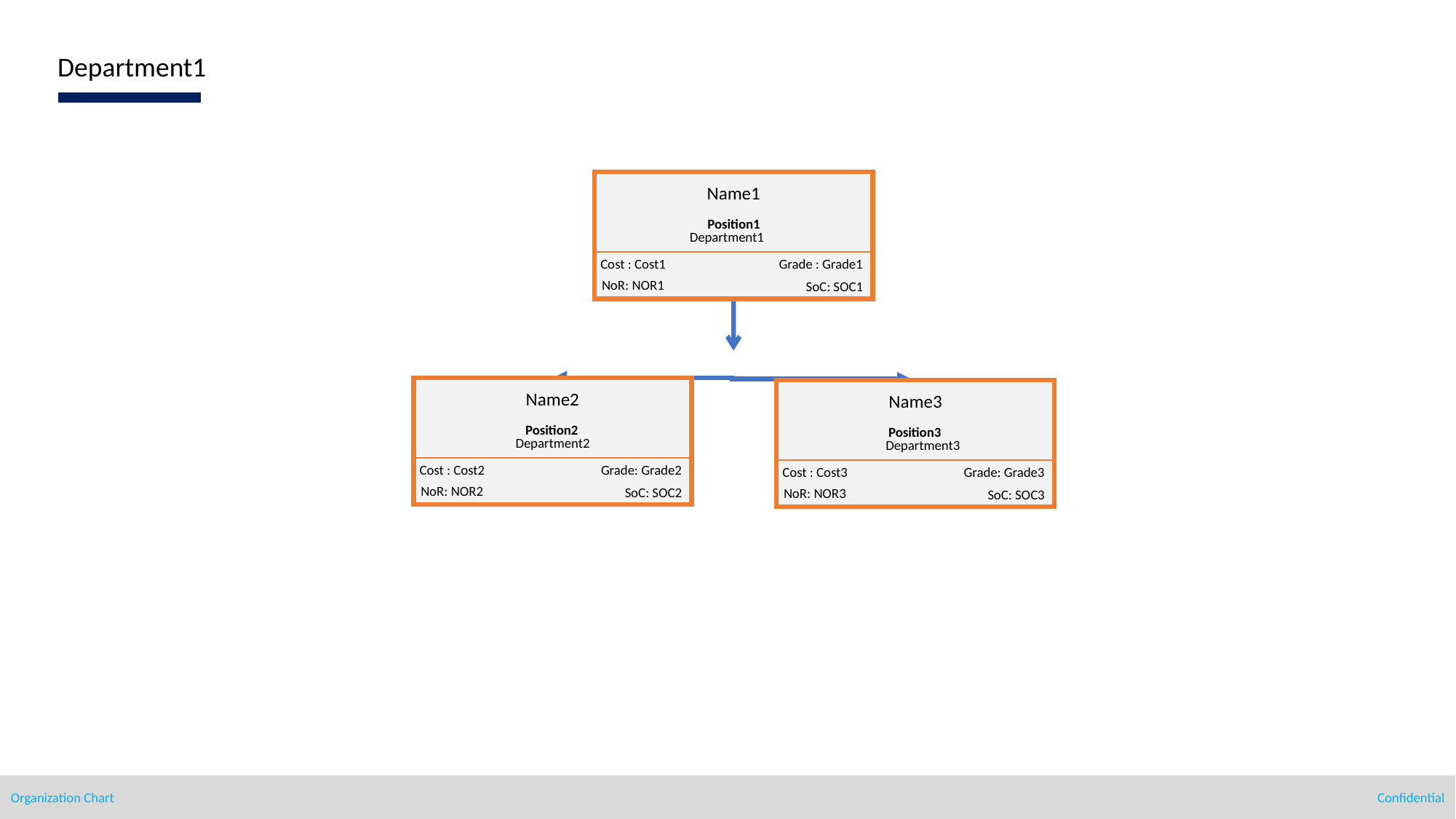

Department1

Name1
Position1
Department1
Cost : Cost1
Grade : Grade1
NoR: NOR1
SoC: SOC1

Name2
Name3
Position2
Position3
Department2
Department3
Cost : Cost2
Grade: Grade2
Cost : Cost3
Grade: Grade3
NoR: NOR2
SoC: SOC2
NoR: NOR3
SoC: SOC3